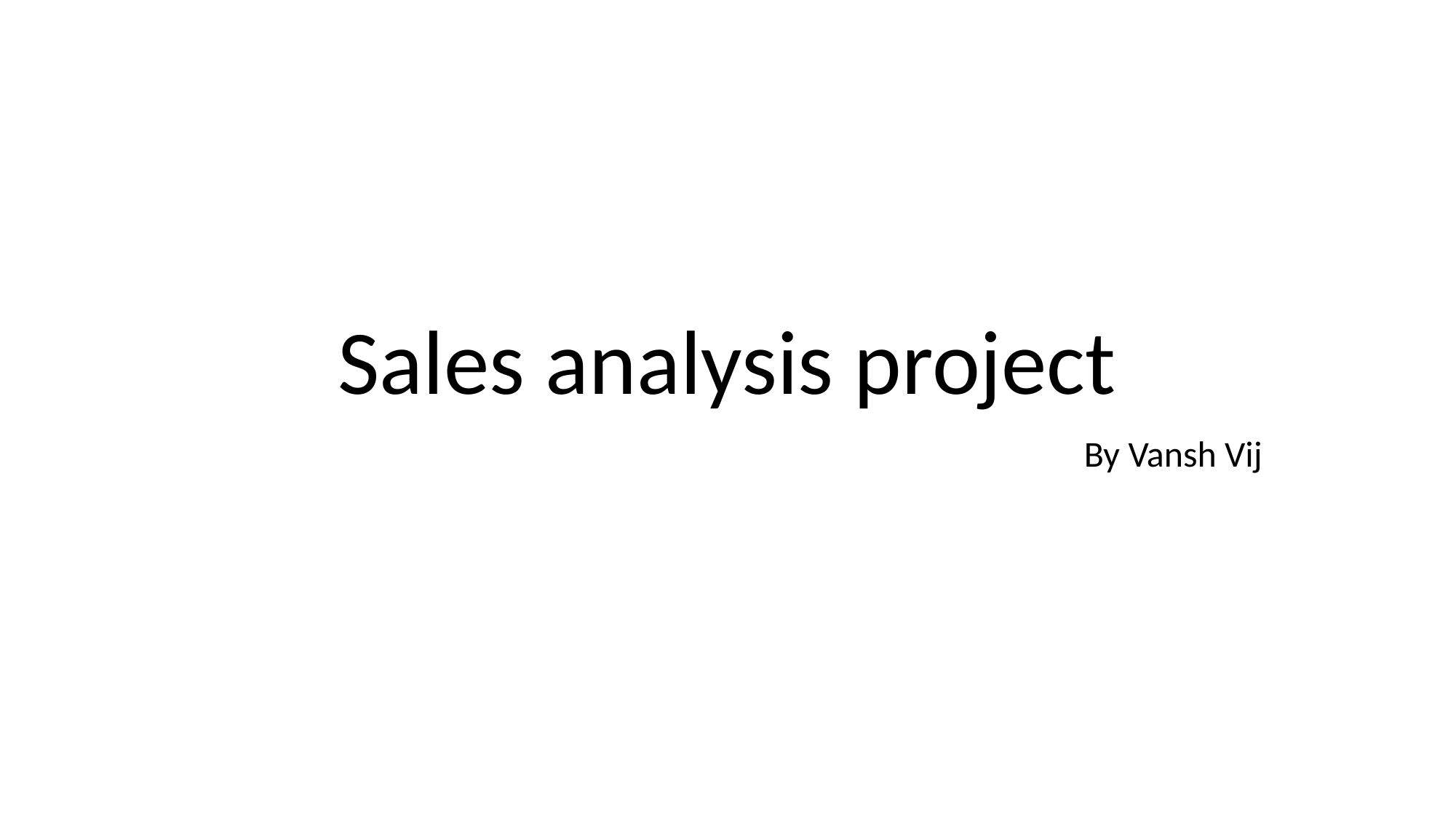

# Sales analysis project
By Vansh Vij